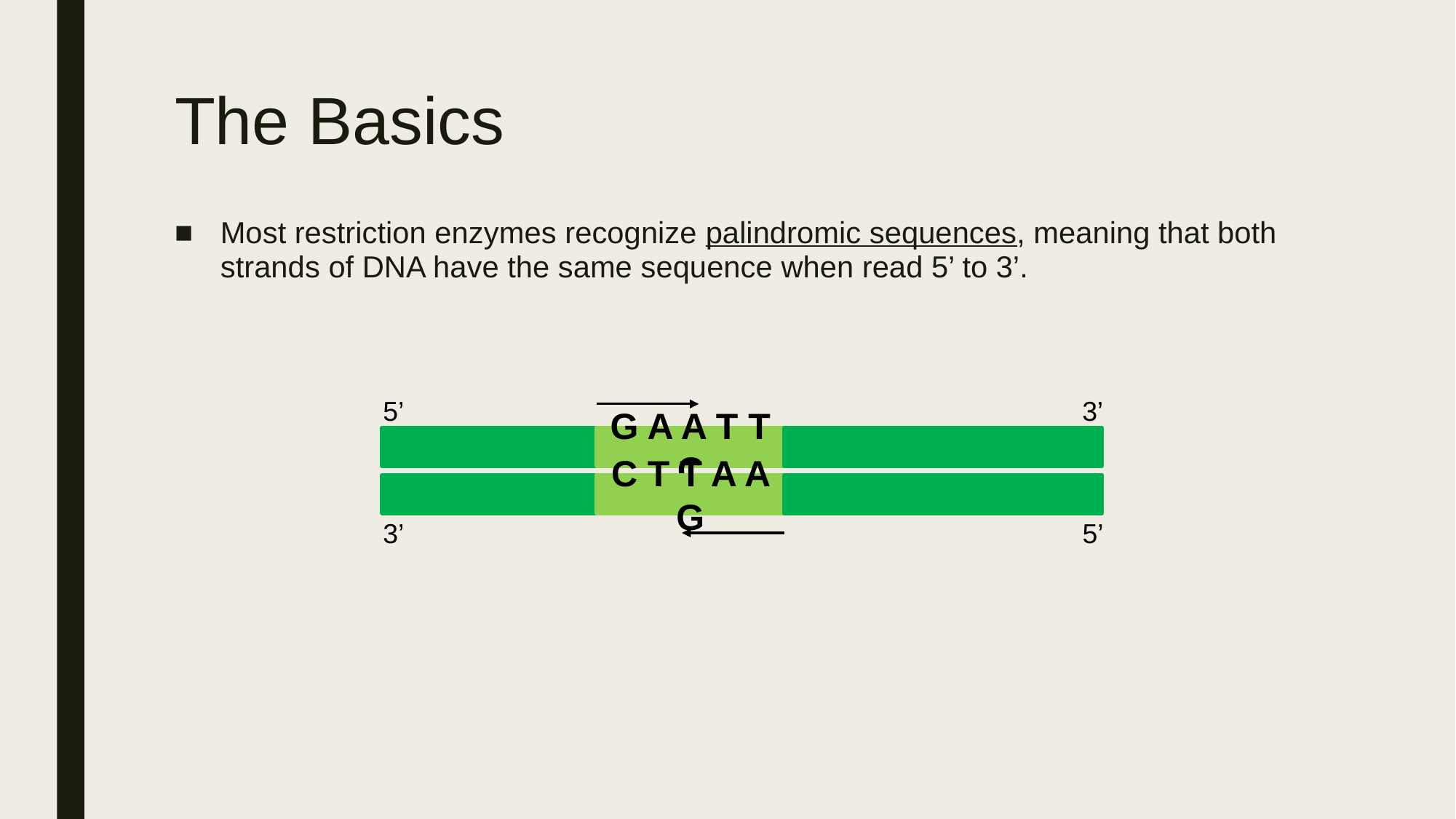

# The Basics
Most restriction enzymes recognize palindromic sequences, meaning that both strands of DNA have the same sequence when read 5’ to 3’.

5’
3’

G A A T T C

C T T A A G

3’
5’